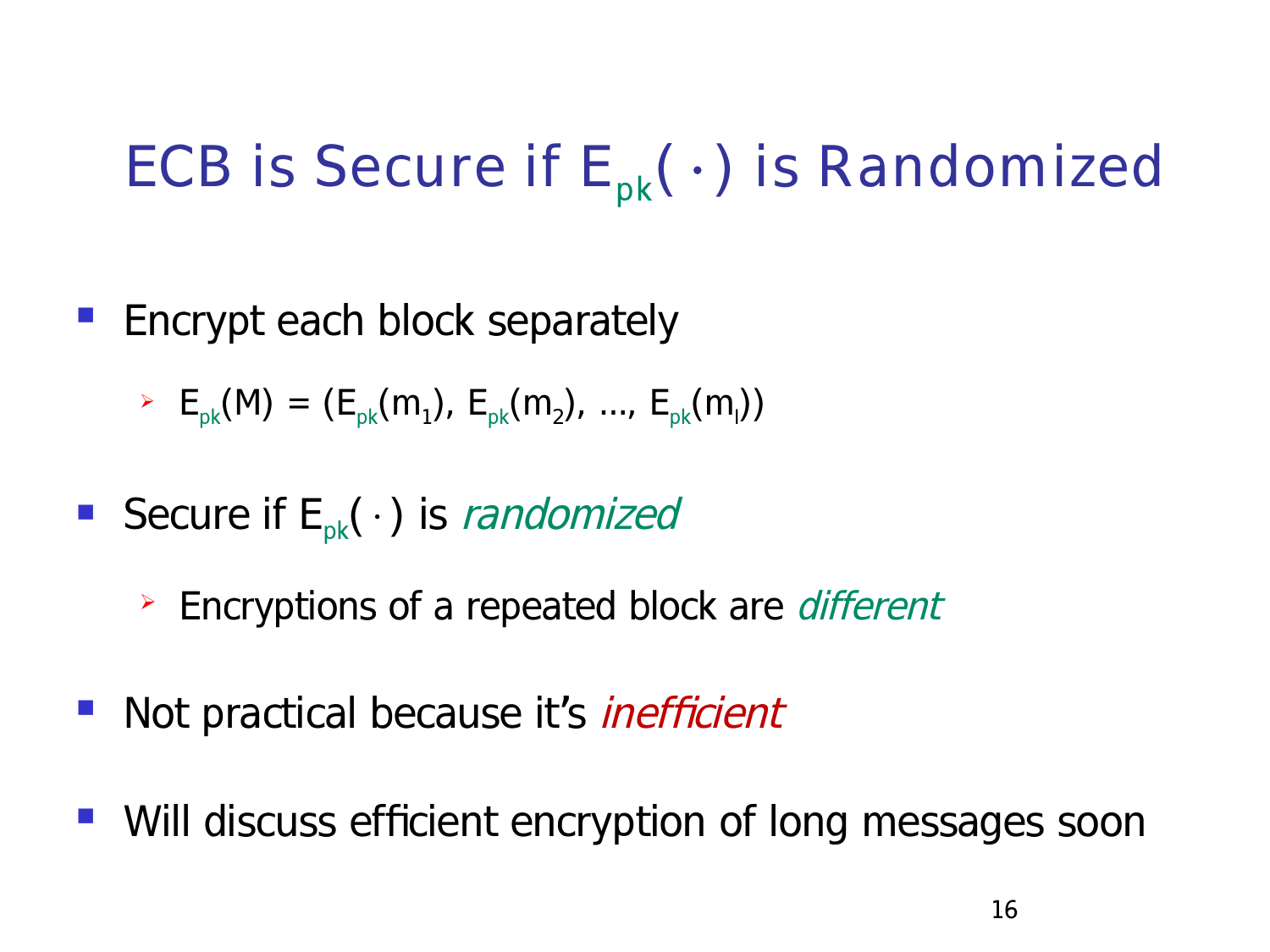

# ECB is Secure if Epk(⋅) is Randomized

Encrypt each block separately
Epk(M) = (Epk(m1), Epk(m2), …, Epk(ml))
Secure if Epk(⋅) is randomized
Encryptions of a repeated block are different
Not practical because it’s inefficient
Will discuss efficient encryption of long messages soon

16